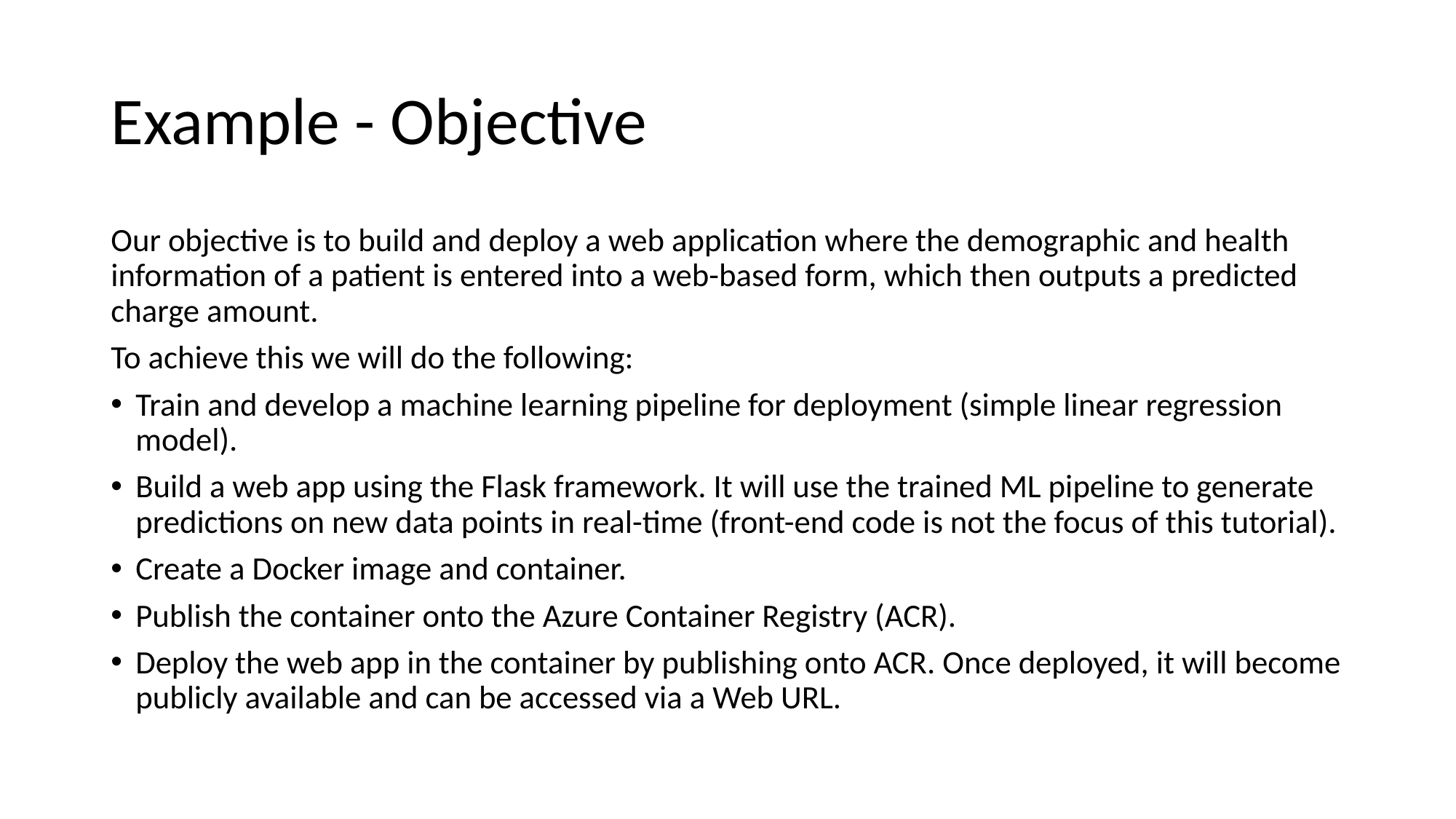

# Example - Objective
Our objective is to build and deploy a web application where the demographic and health information of a patient is entered into a web-based form, which then outputs a predicted charge amount.
To achieve this we will do the following:
Train and develop a machine learning pipeline for deployment (simple linear regression model).
Build a web app using the Flask framework. It will use the trained ML pipeline to generate predictions on new data points in real-time (front-end code is not the focus of this tutorial).
Create a Docker image and container.
Publish the container onto the Azure Container Registry (ACR).
Deploy the web app in the container by publishing onto ACR. Once deployed, it will become publicly available and can be accessed via a Web URL.